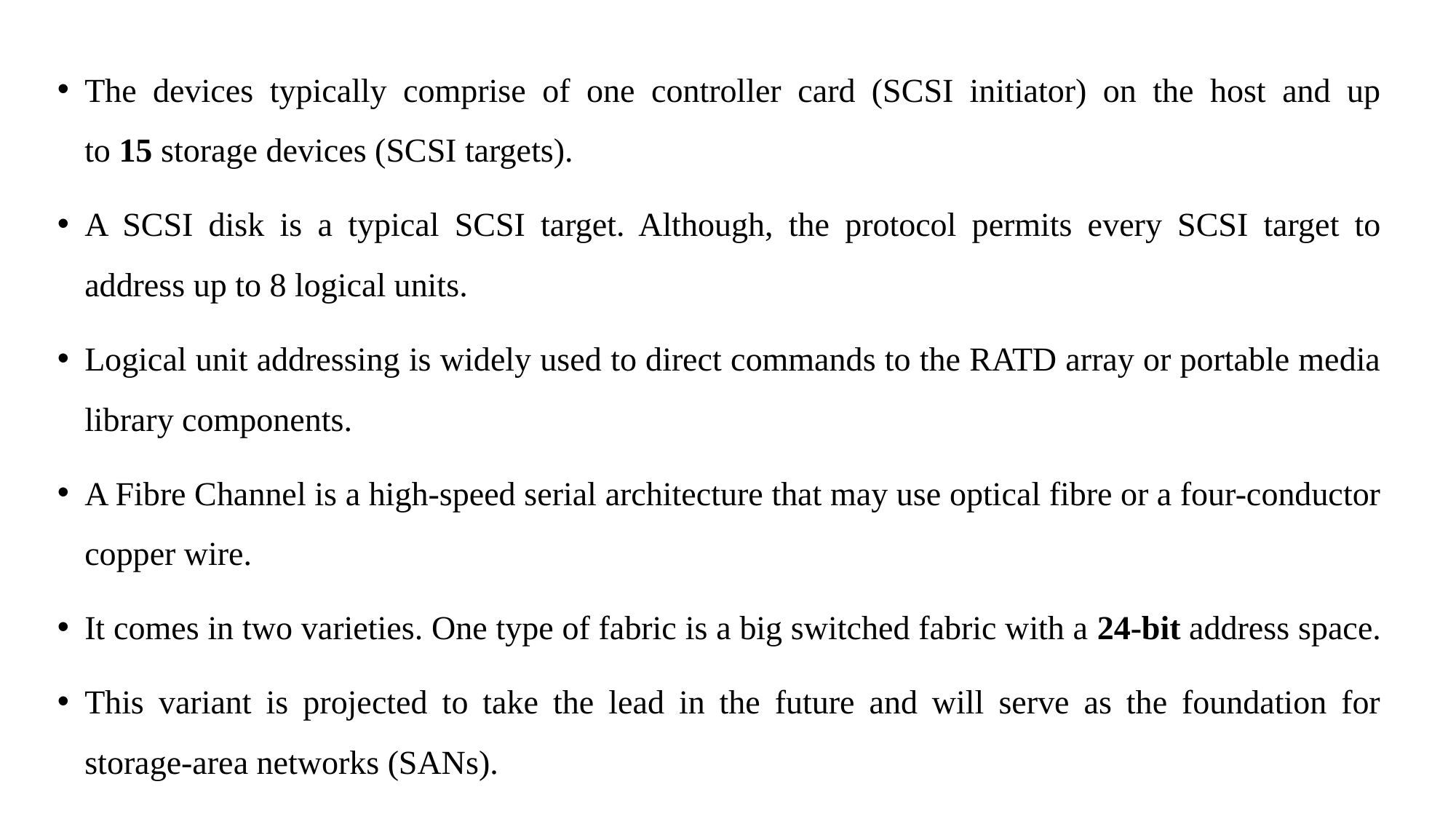

The devices typically comprise of one controller card (SCSI initiator) on the host and up to 15 storage devices (SCSI targets).
A SCSI disk is a typical SCSI target. Although, the protocol permits every SCSI target to address up to 8 logical units.
Logical unit addressing is widely used to direct commands to the RATD array or portable media library components.
A Fibre Channel is a high-speed serial architecture that may use optical fibre or a four-conductor copper wire.
It comes in two varieties. One type of fabric is a big switched fabric with a 24-bit address space.
This variant is projected to take the lead in the future and will serve as the foundation for storage-area networks (SANs).